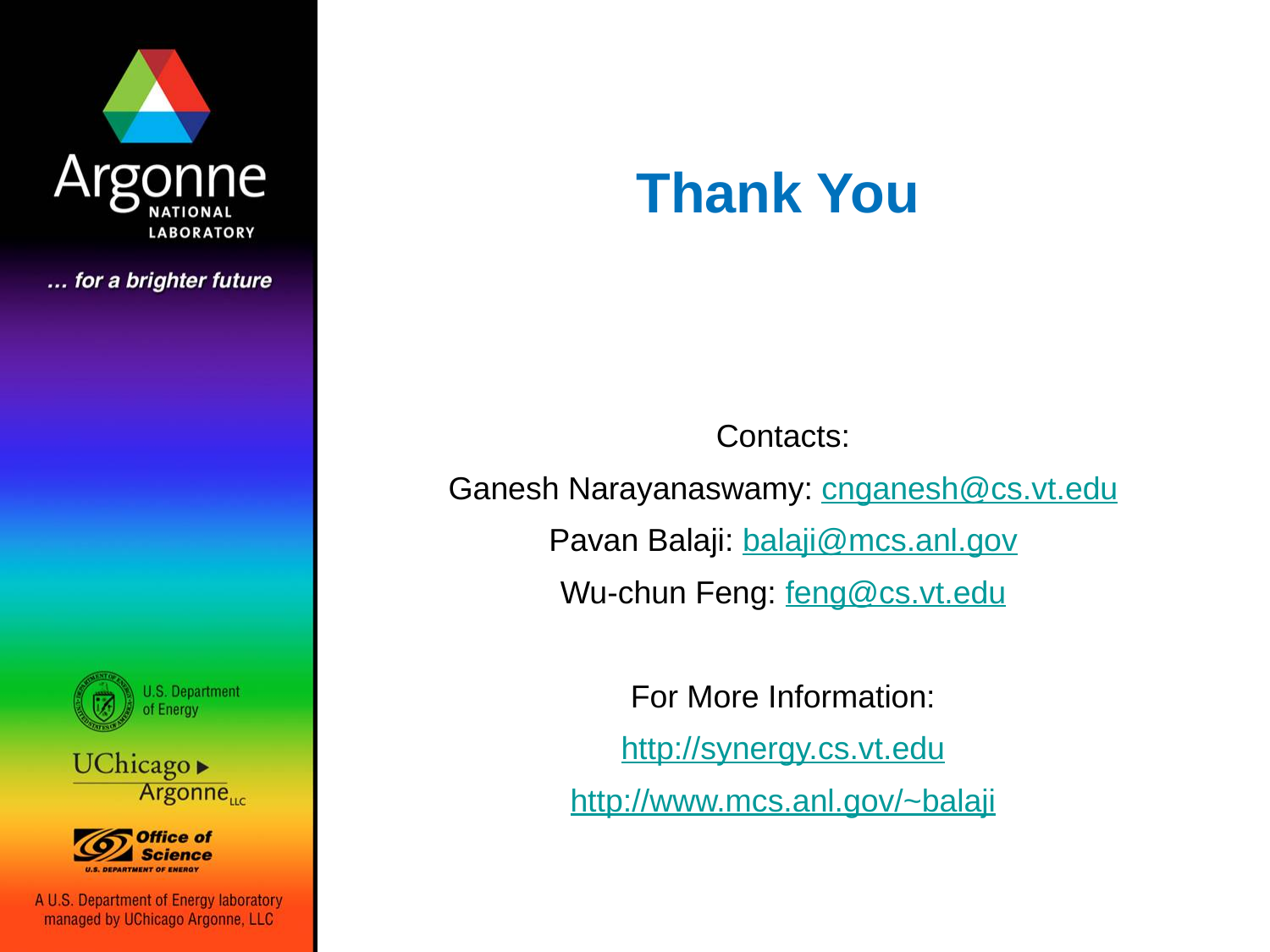

# Thank You
Contacts:
Ganesh Narayanaswamy: cnganesh@cs.vt.edu
Pavan Balaji: balaji@mcs.anl.gov
Wu-chun Feng: feng@cs.vt.edu

For More Information:
http://synergy.cs.vt.edu
http://www.mcs.anl.gov/~balaji